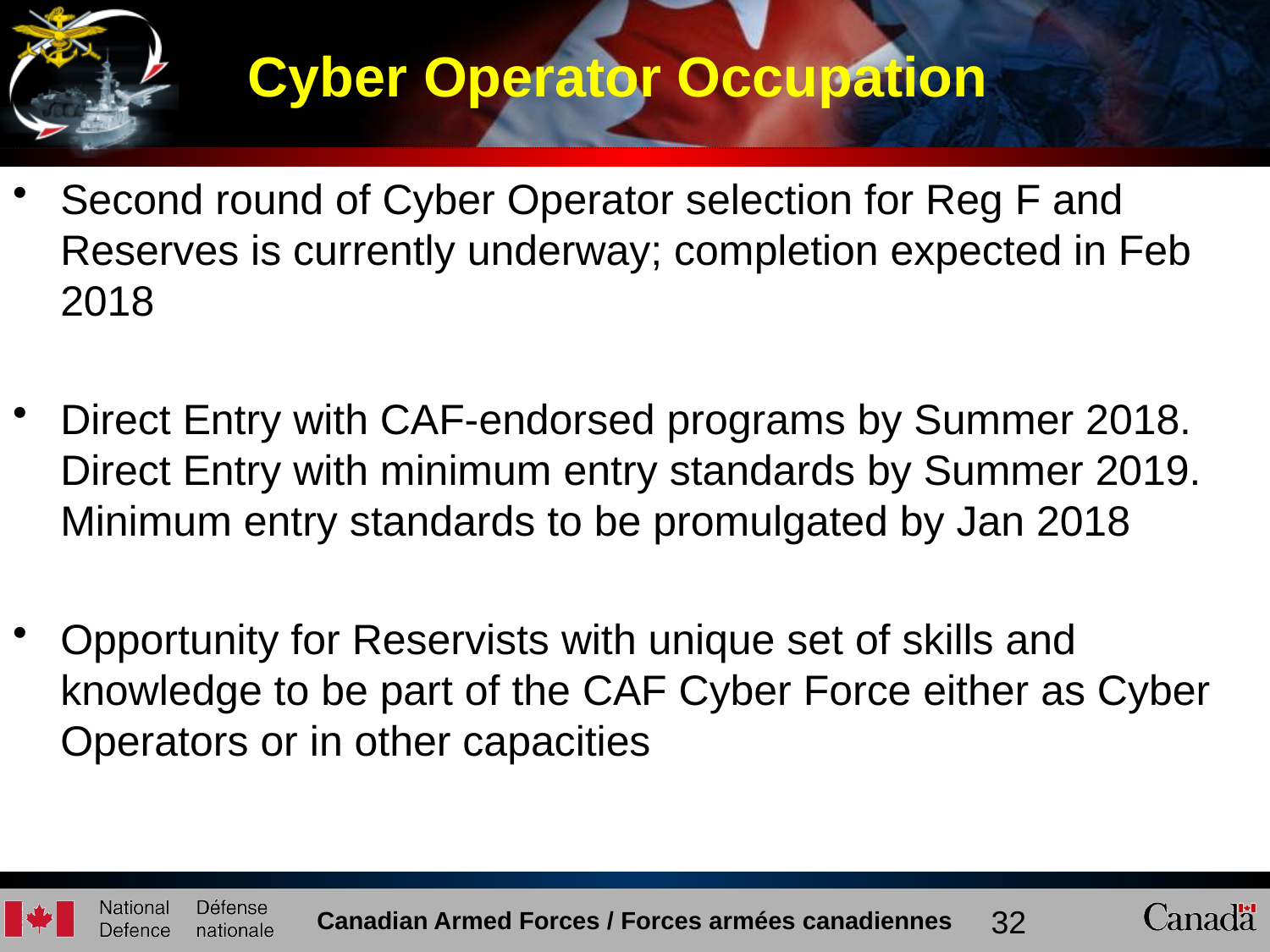

# Cyber Operator Occupation
Second round of Cyber Operator selection for Reg F and Reserves is currently underway; completion expected in Feb 2018

Direct Entry with CAF-endorsed programs by Summer 2018. Direct Entry with minimum entry standards by Summer 2019. Minimum entry standards to be promulgated by Jan 2018

Opportunity for Reservists with unique set of skills and knowledge to be part of the CAF Cyber Force either as Cyber Operators or in other capacities